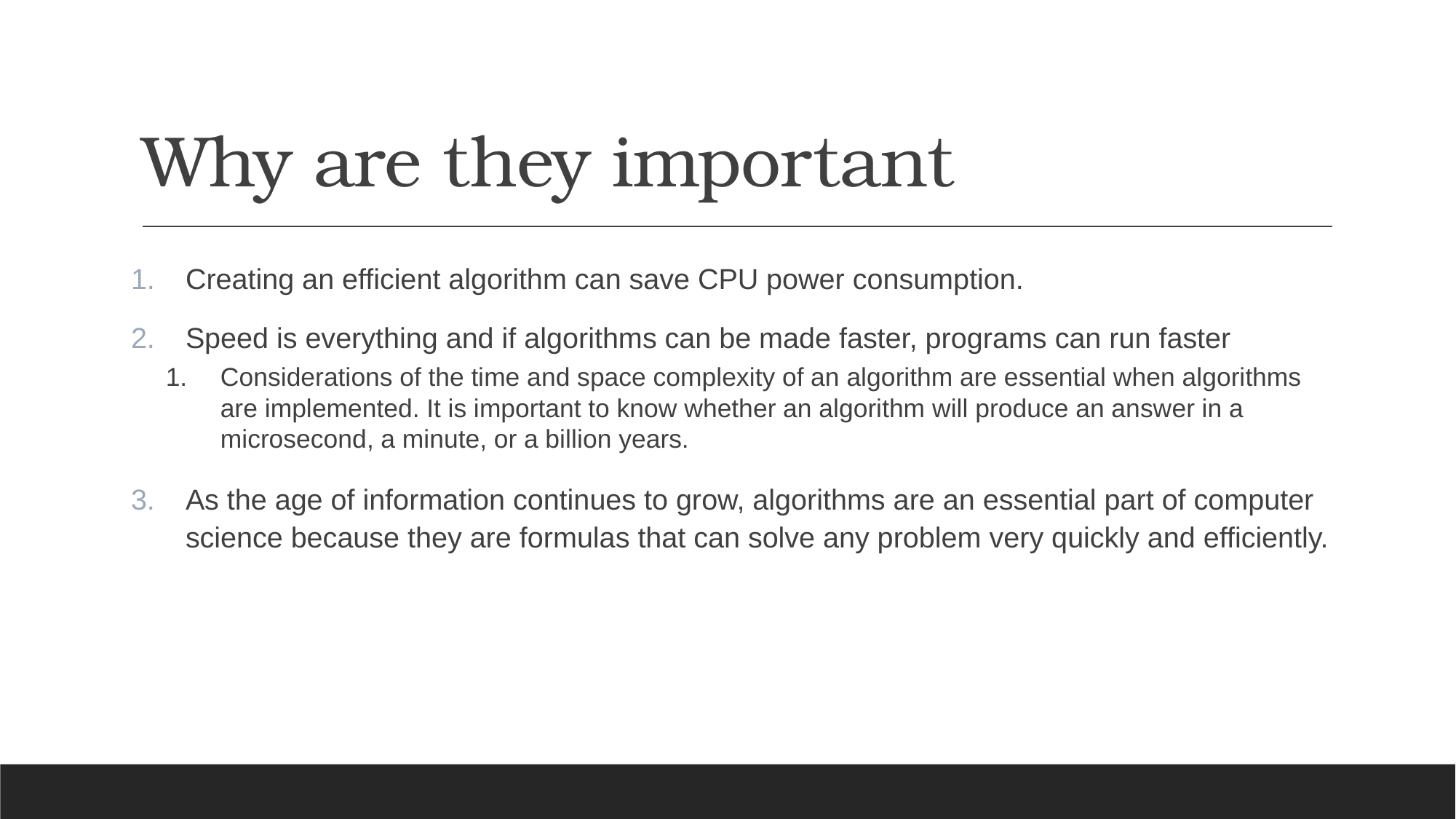

# Why are they important
Creating an efficient algorithm can save CPU power consumption.
Speed is everything and if algorithms can be made faster, programs can run faster
Considerations of the time and space complexity of an algorithm are essential when algorithms are implemented. It is important to know whether an algorithm will produce an answer in a microsecond, a minute, or a billion years.
As the age of information continues to grow, algorithms are an essential part of computer science because they are formulas that can solve any problem very quickly and efficiently.